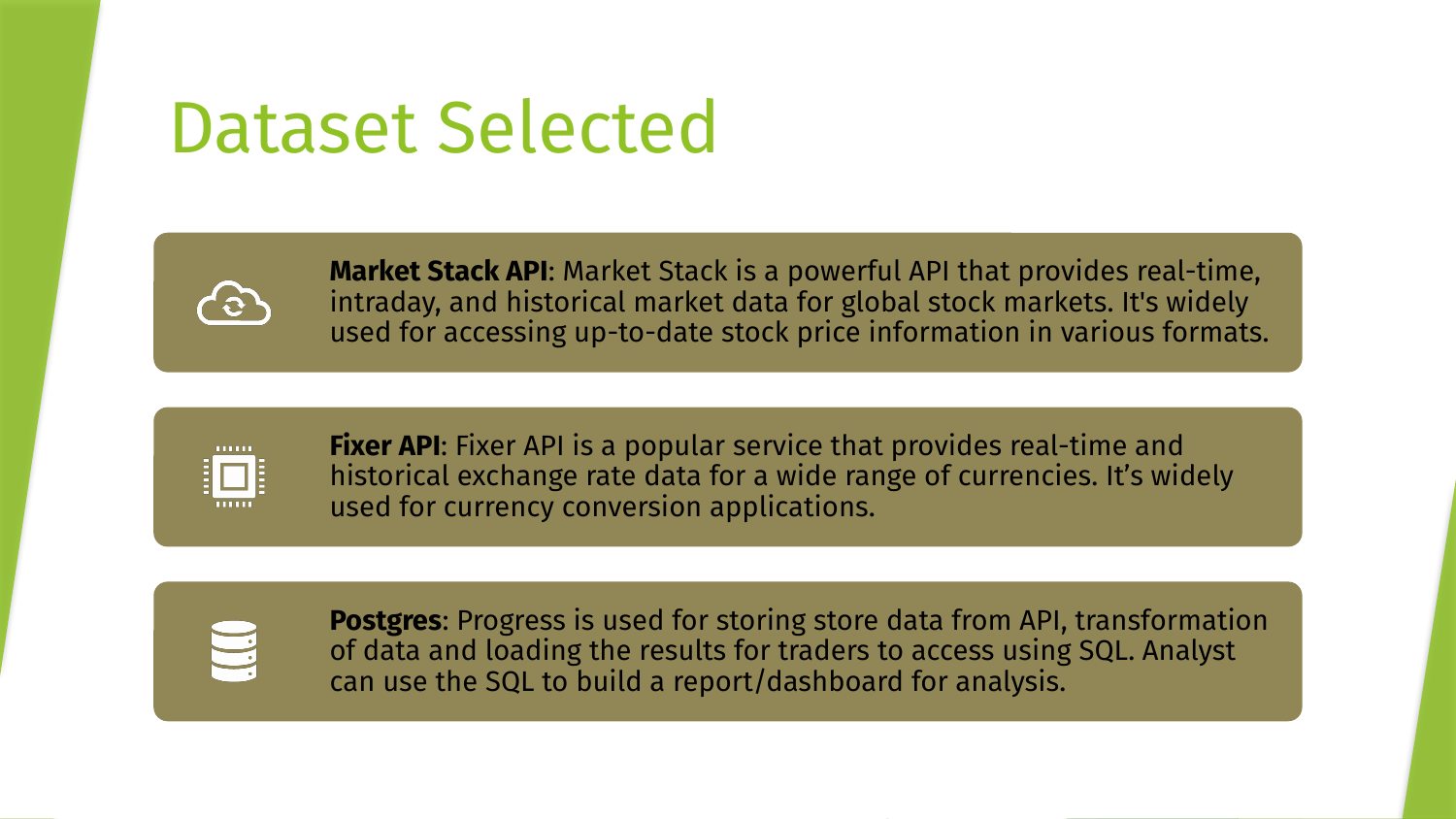

# Dataset Selected
Market Stack API: Market Stack is a powerful API that provides real-time, intraday, and historical market data for global stock markets. It's widely used for accessing up-to-date stock price information in various formats.
Fixer API: Fixer API is a popular service that provides real-time and historical exchange rate data for a wide range of currencies. It’s widely used for currency conversion applications.
Postgres: Progress is used for storing store data from API, transformation of data and loading the results for traders to access using SQL. Analyst can use the SQL to build a report/dashboard for analysis.